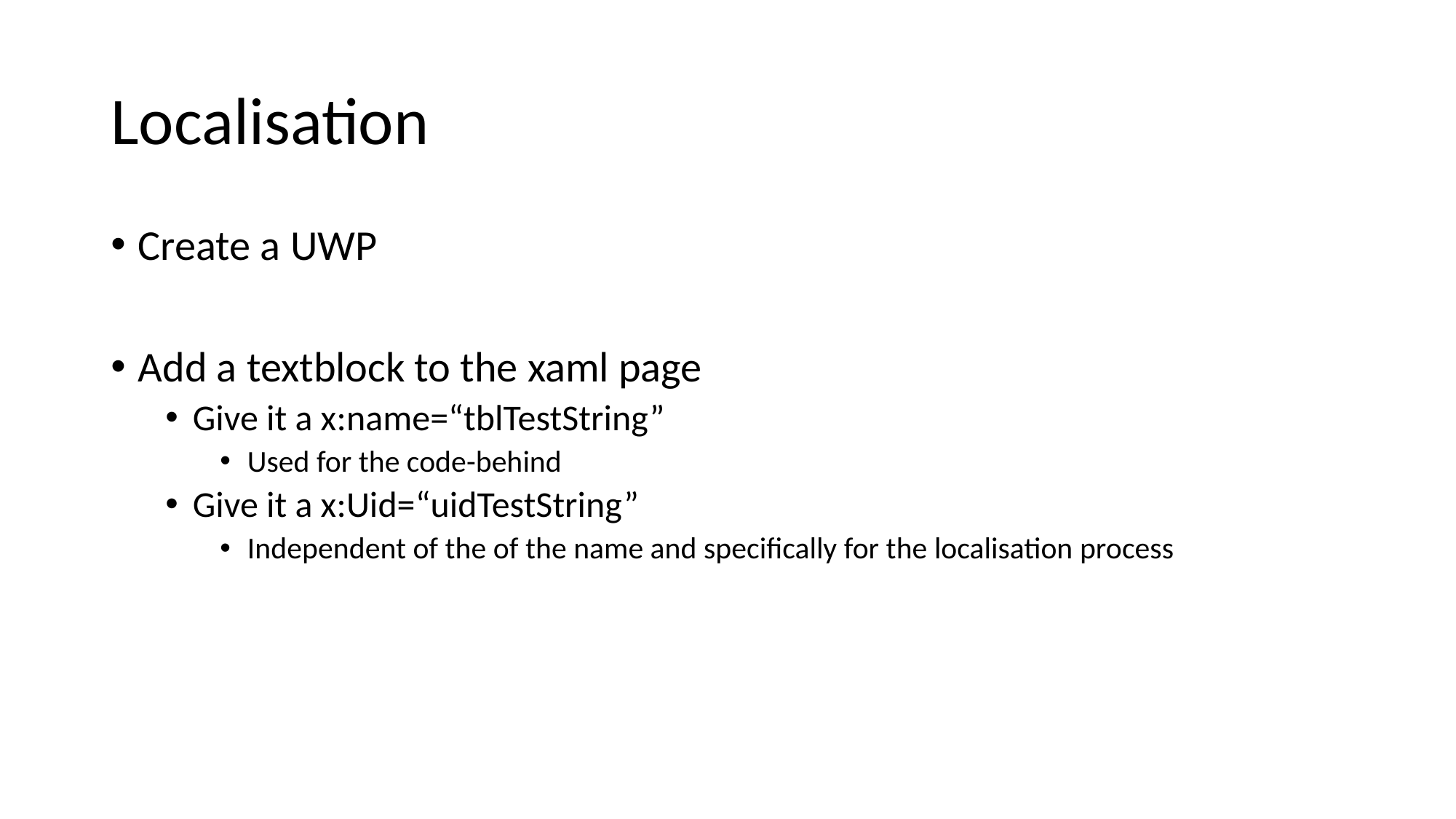

# Localisation
Create a UWP

Add a textblock to the xaml page
Give it a x:name=“tblTestString”
Used for the code-behind
Give it a x:Uid=“uidTestString”
Independent of the of the name and specifically for the localisation process